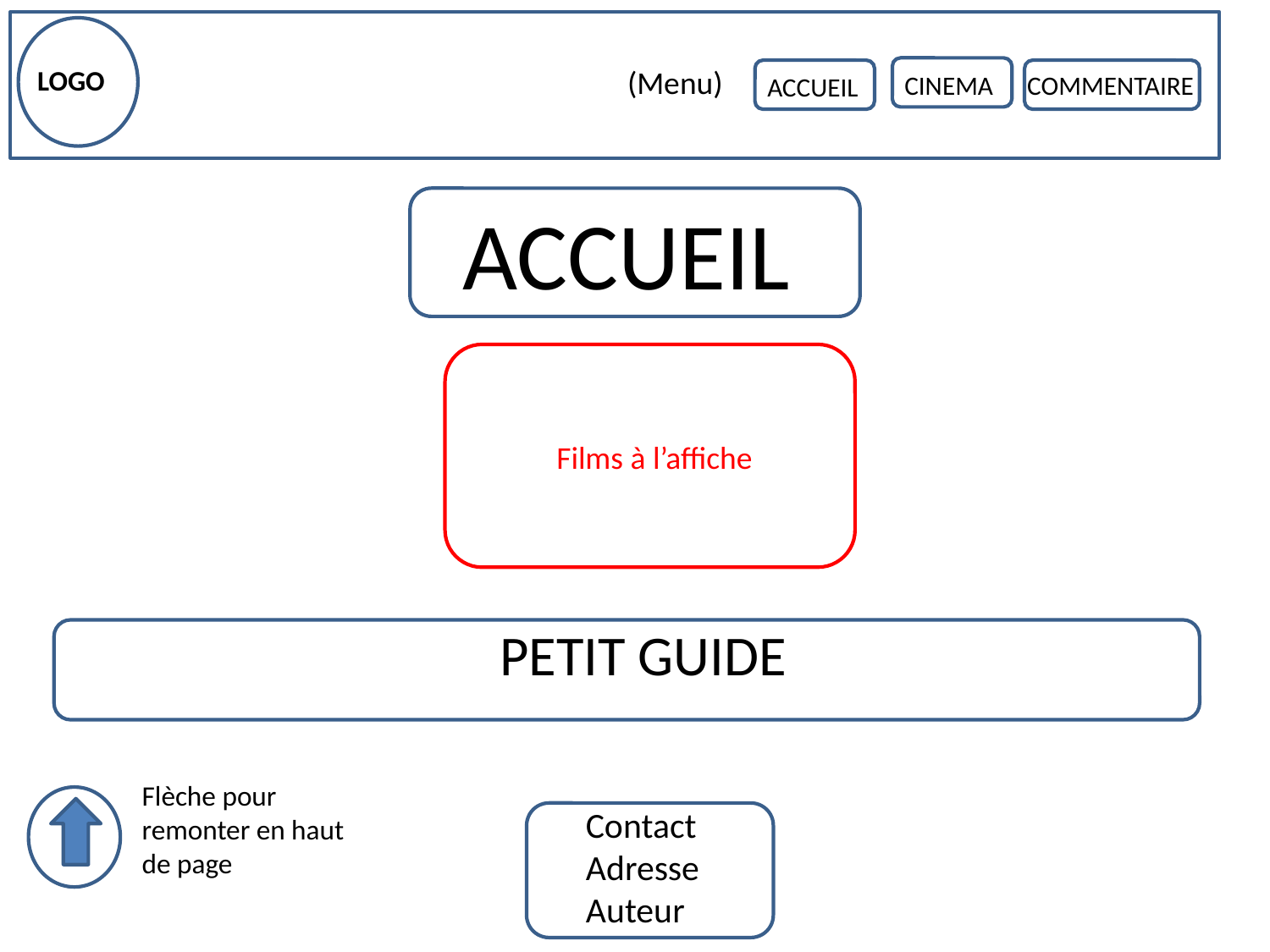

LOGO
(Menu)

CINEMA
COMMENTAIRE
ACCUEIL

ACCUEIL

Films à l’affiche
PETIT GUIDE

Flèche pour remonter en haut de page

Contact
Adresse
Auteur